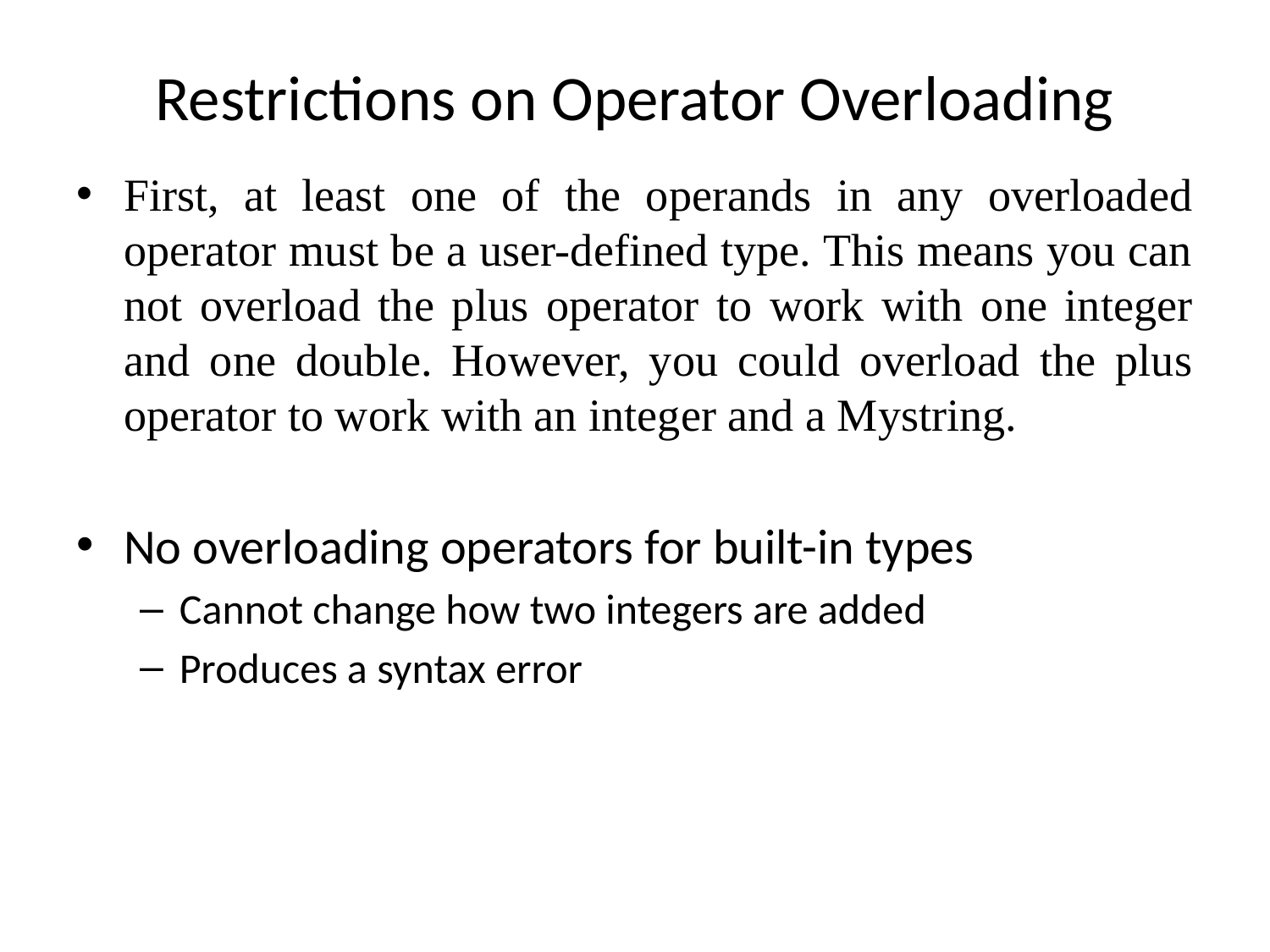

Restrictions on Operator Overloading
First, at least one of the operands in any overloaded operator must be a user-defined type. This means you can not overload the plus operator to work with one integer and one double. However, you could overload the plus operator to work with an integer and a Mystring.

No overloading operators for built-in types
Cannot change how two integers are added
Produces a syntax error